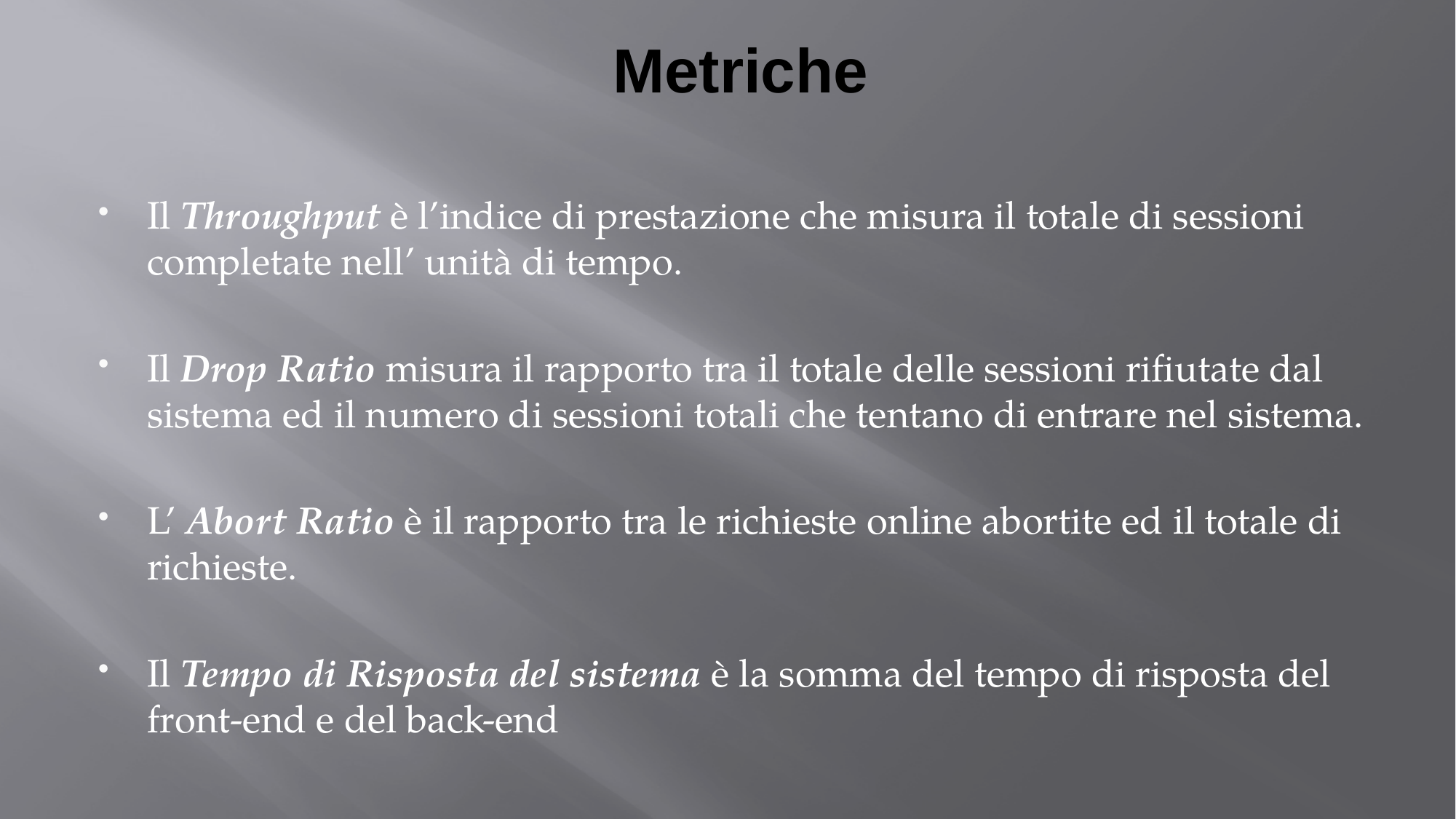

# Metriche
Il Throughput è l’indice di prestazione che misura il totale di sessioni completate nell’ unità di tempo.

Il Drop Ratio misura il rapporto tra il totale delle sessioni rifiutate dal sistema ed il numero di sessioni totali che tentano di entrare nel sistema.

L’ Abort Ratio è il rapporto tra le richieste online abortite ed il totale di richieste.

Il Tempo di Risposta del sistema è la somma del tempo di risposta del front-end e del back-end